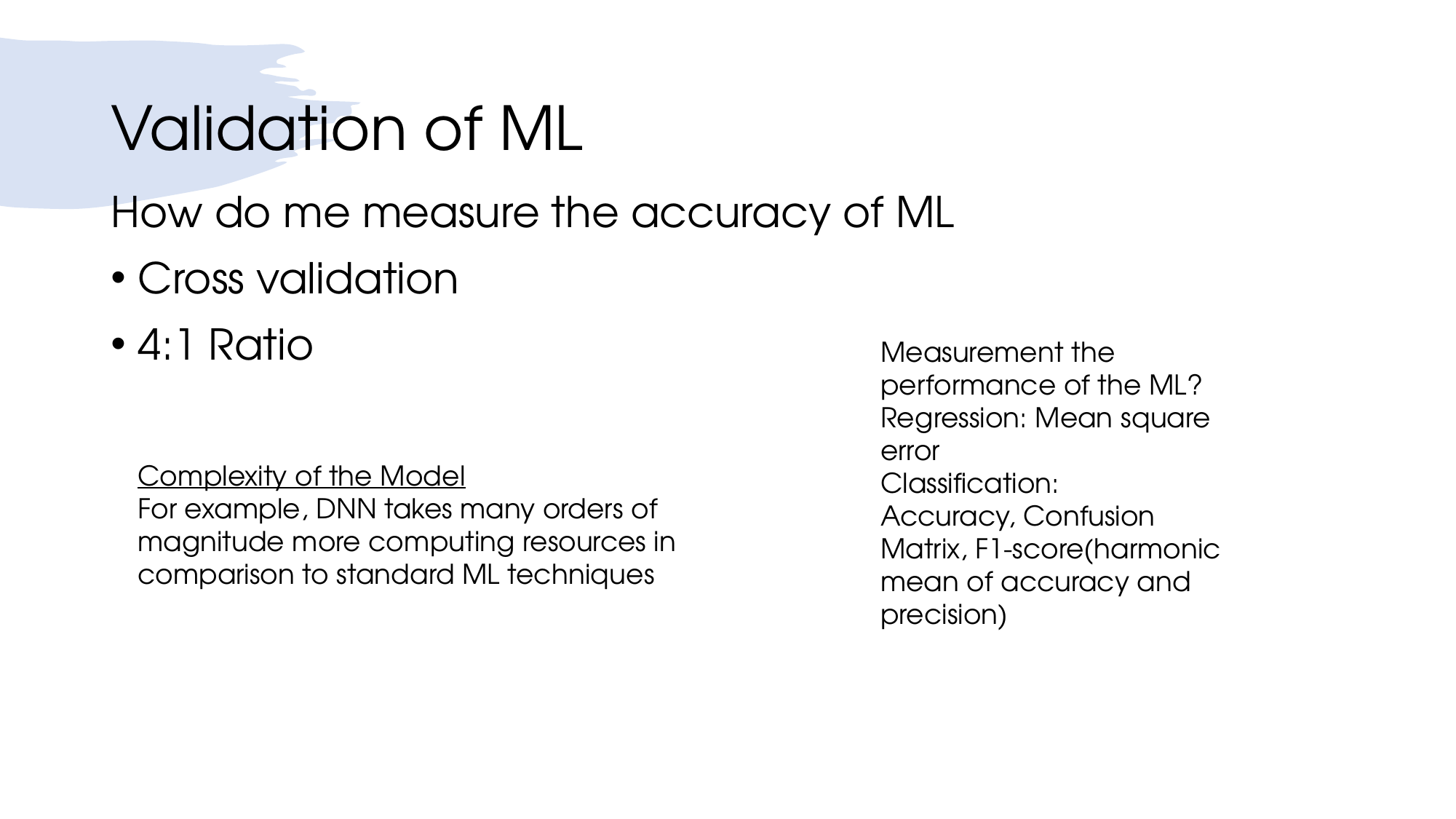

# Validation of ML
How do me measure the accuracy of ML
Cross validation
4:1 Ratio
Measurement the performance of the ML?
Regression: Mean square error
Classification:
Accuracy, Confusion Matrix, F1-score(harmonic mean of accuracy and precision)
Complexity of the Model
For example, DNN takes many orders of magnitude more computing resources in comparison to standard ML techniques